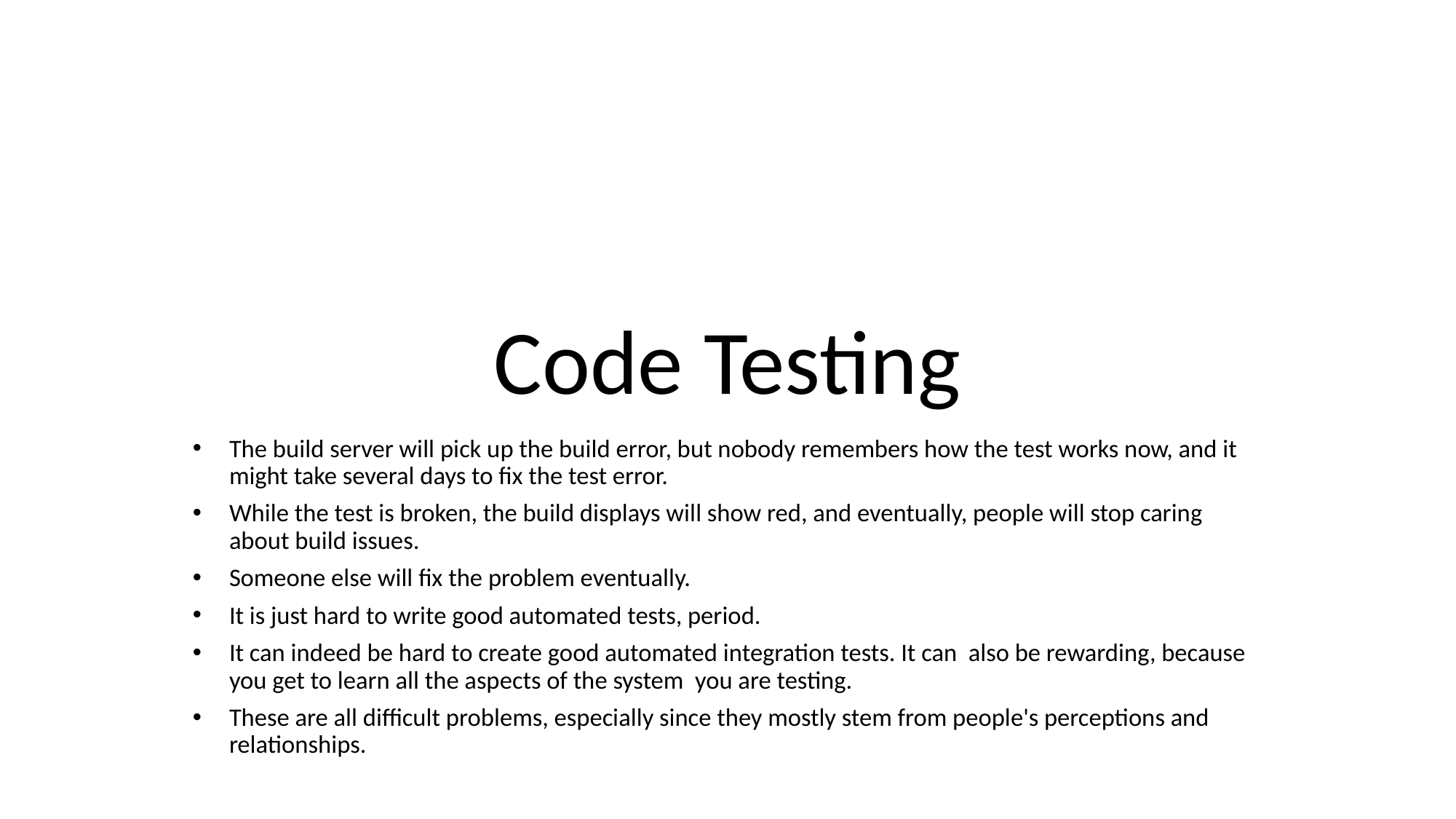

# Code Testing
The build server will pick up the build error, but nobody remembers how the test works now, and it might take several days to fix the test error.
While the test is broken, the build displays will show red, and eventually, people will stop caring about build issues.
Someone else will fix the problem eventually.
It is just hard to write good automated tests, period.
It can indeed be hard to create good automated integration tests. It can  also be rewarding, because you get to learn all the aspects of the system  you are testing.
These are all difficult problems, especially since they mostly stem from people's perceptions and relationships.